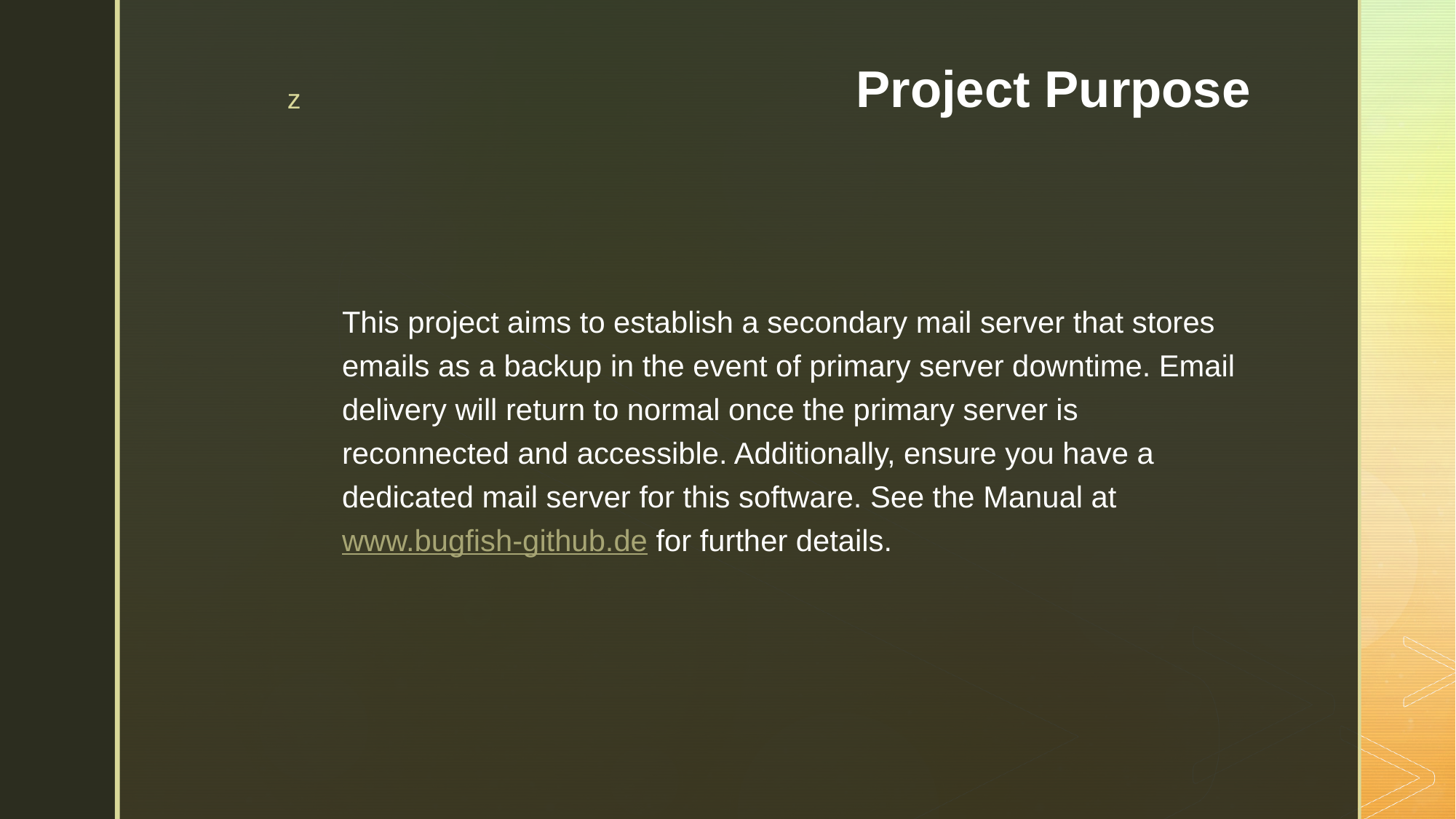

# Project Purpose
This project aims to establish a secondary mail server that stores emails as a backup in the event of primary server downtime. Email delivery will return to normal once the primary server is reconnected and accessible. Additionally, ensure you have a dedicated mail server for this software. See the Manual at www.bugfish-github.de for further details.